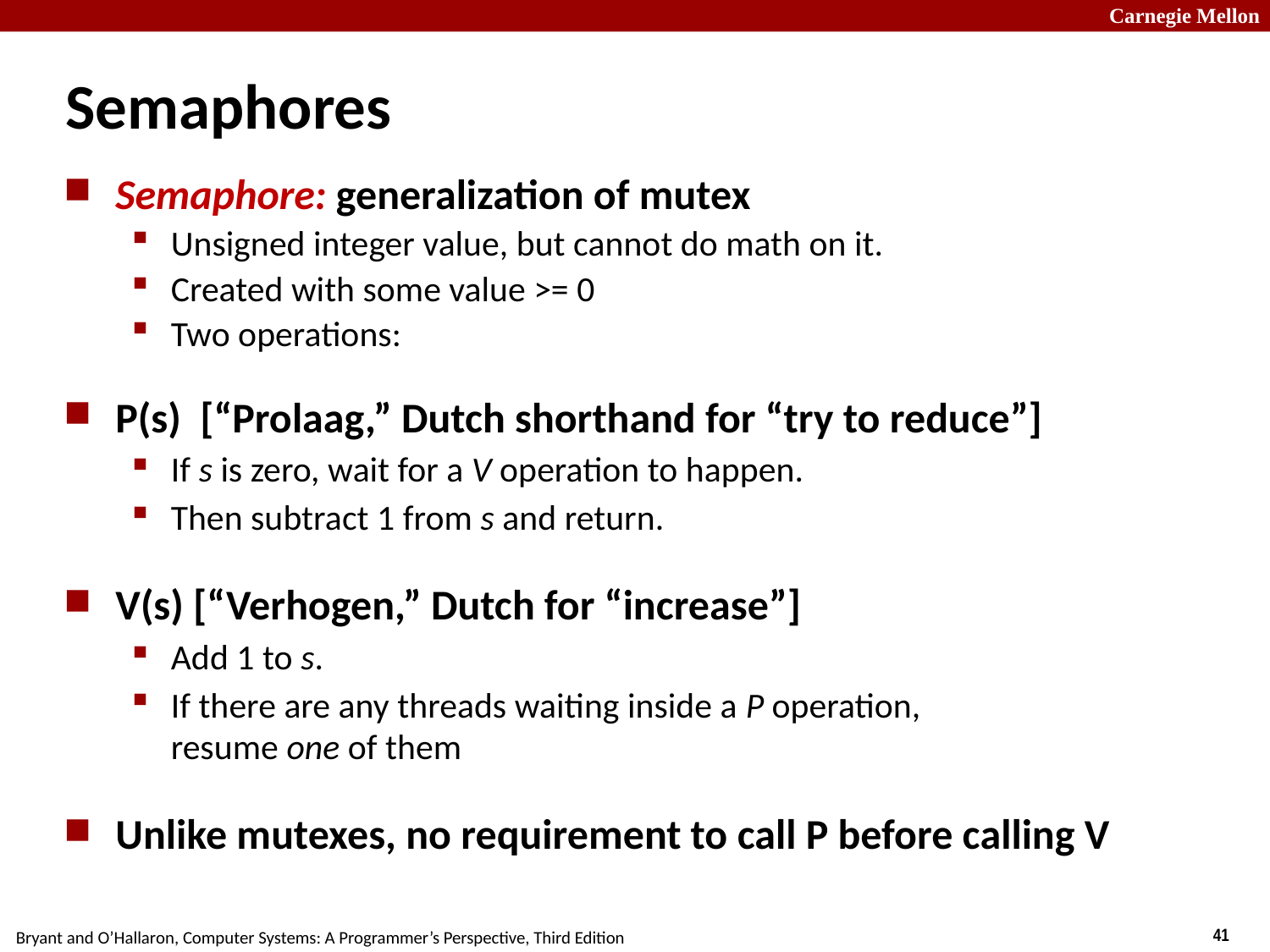

# Semaphores
Semaphore: generalization of mutex
Unsigned integer value, but cannot do math on it.
Created with some value >= 0
Two operations:
P(s)  [“Prolaag,” Dutch shorthand for “try to reduce”]
If s is zero, wait for a V operation to happen.
Then subtract 1 from s and return.
V(s) [“Verhogen,” Dutch for “increase”]
Add 1 to s.
If there are any threads waiting inside a P operation,
resume one of them
Unlike mutexes, no requirement to call P before calling V